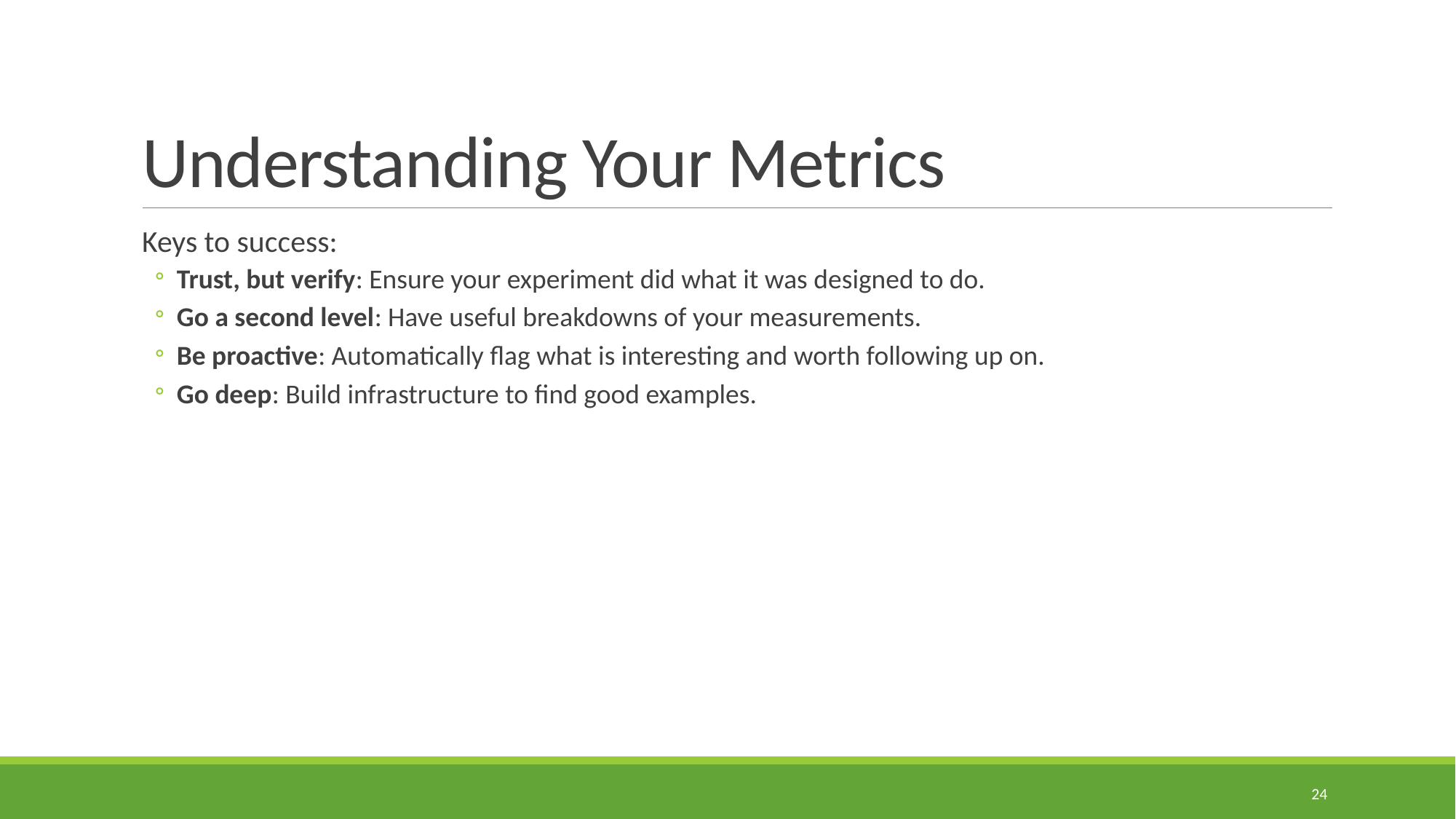

# Understanding Your Metrics
Keys to success:
Trust, but verify: Ensure your experiment did what it was designed to do.
Go a second level: Have useful breakdowns of your measurements.
Be proactive: Automatically flag what is interesting and worth following up on.
Go deep: Build infrastructure to find good examples.
24